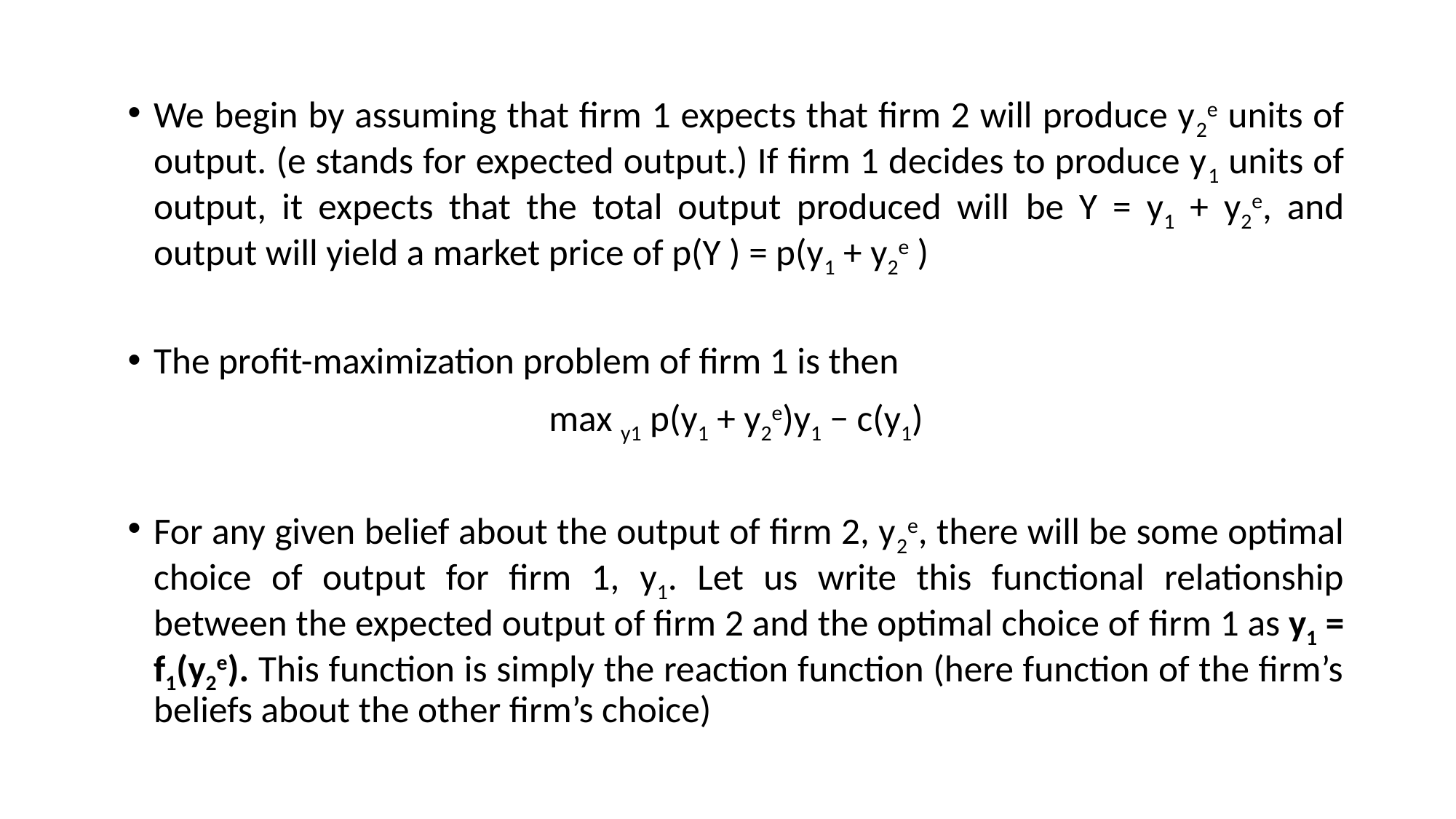

We begin by assuming that firm 1 expects that firm 2 will produce y2e units of output. (e stands for expected output.) If firm 1 decides to produce y1 units of output, it expects that the total output produced will be Y = y1 + y2e, and output will yield a market price of p(Y ) = p(y1 + y2e )

The profit-maximization problem of firm 1 is then
max y1 p(y1 + y2e)y1 − c(y1)

For any given belief about the output of firm 2, y2e, there will be some optimal choice of output for firm 1, y1. Let us write this functional relationship between the expected output of firm 2 and the optimal choice of firm 1 as y1 = f1(y2e). This function is simply the reaction function (here function of the firm’s beliefs about the other firm’s choice)